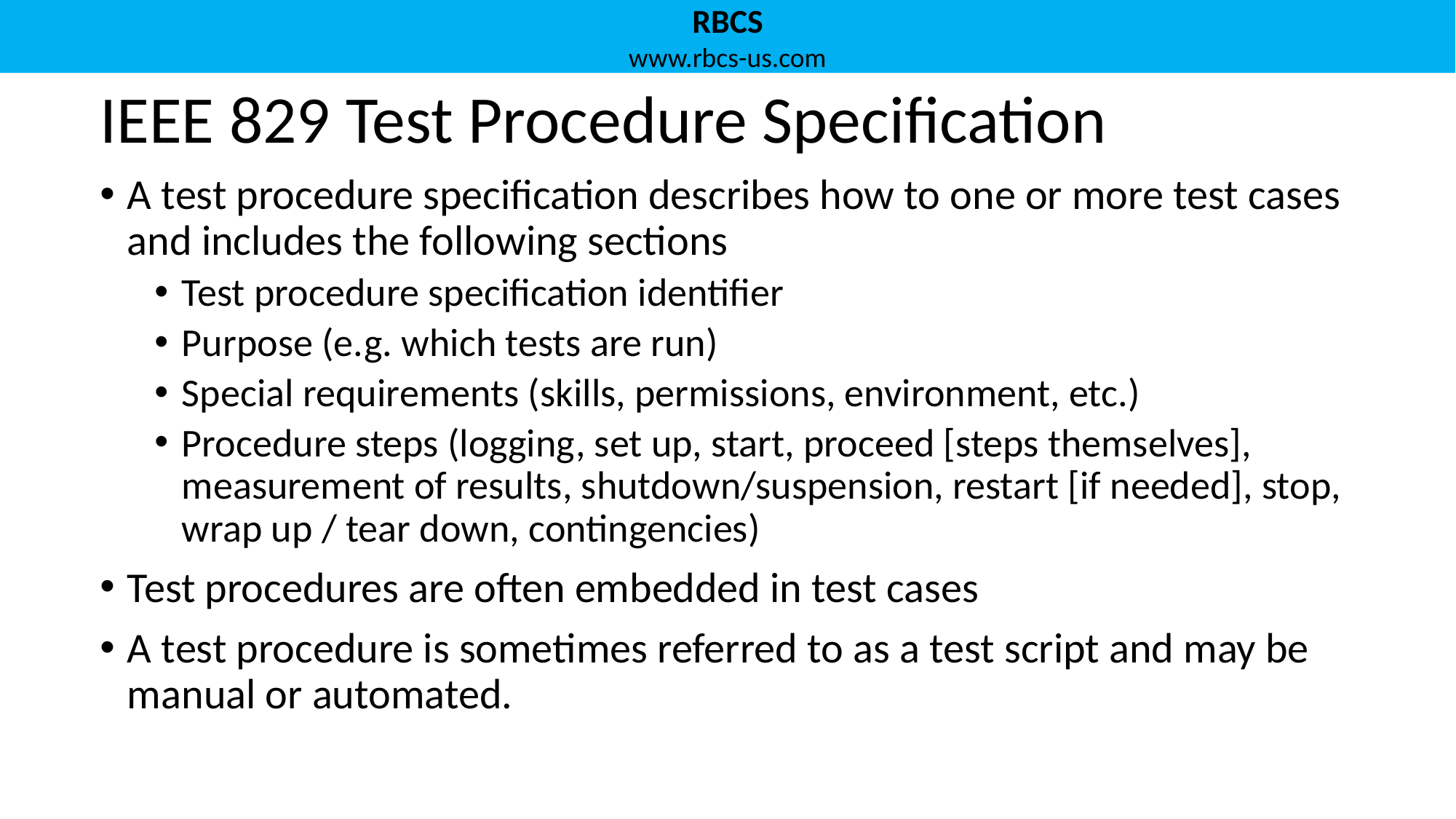

# IEEE 829 Test Procedure Specification
A test procedure specification describes how to one or more test cases and includes the following sections
Test procedure specification identifier
Purpose (e.g. which tests are run)
Special requirements (skills, permissions, environment, etc.)
Procedure steps (logging, set up, start, proceed [steps themselves], measurement of results, shutdown/suspension, restart [if needed], stop, wrap up / tear down, contingencies)
Test procedures are often embedded in test cases
A test procedure is sometimes referred to as a test script and may be manual or automated.